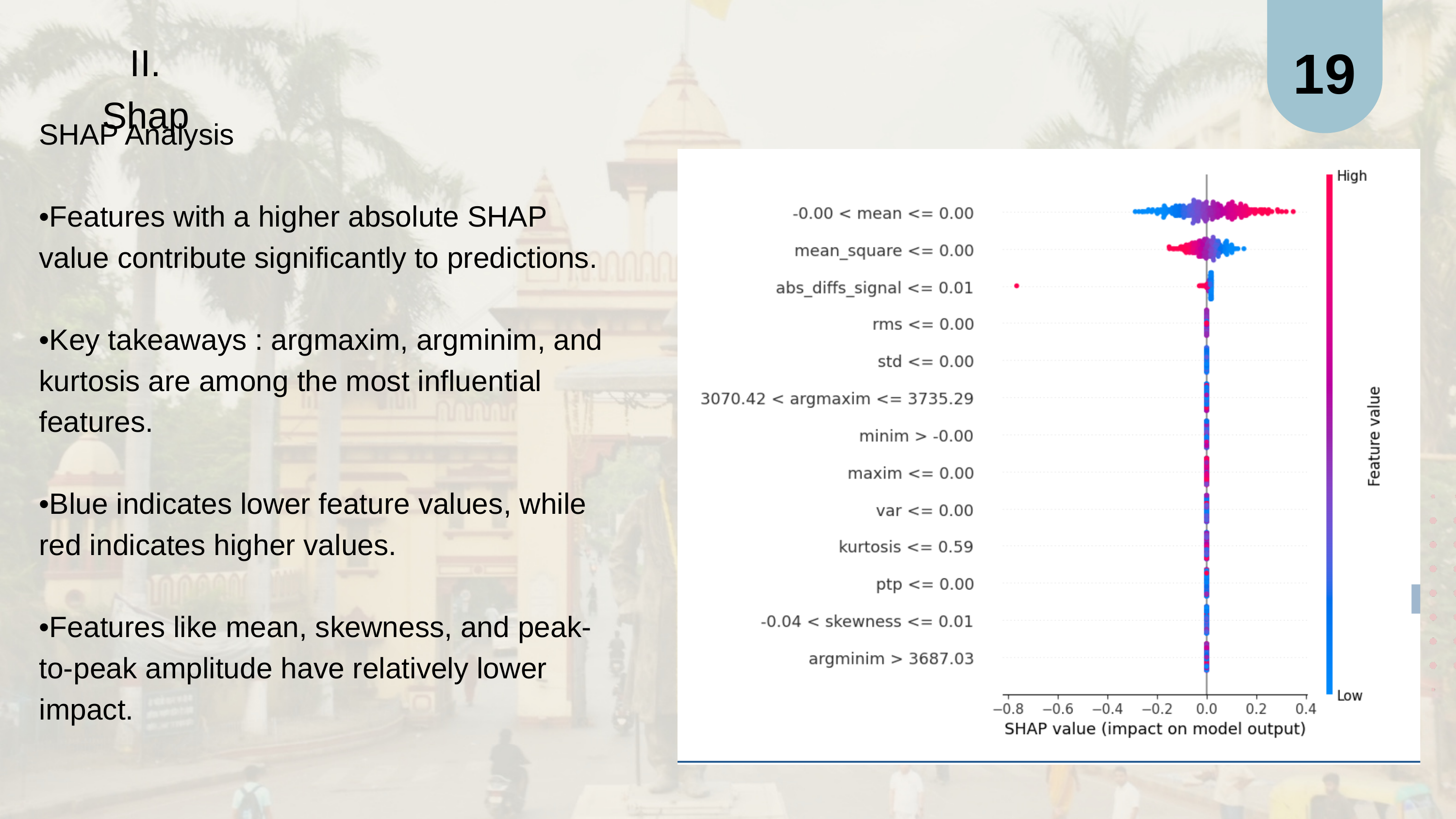

19
II. Shap
SHAP Analysis

•Features with a higher absolute SHAP value contribute significantly to predictions.

•Key takeaways : argmaxim, argminim, and kurtosis are among the most influential features.

•Blue indicates lower feature values, while red indicates higher values.

•Features like mean, skewness, and peak-to-peak amplitude have relatively lower impact.